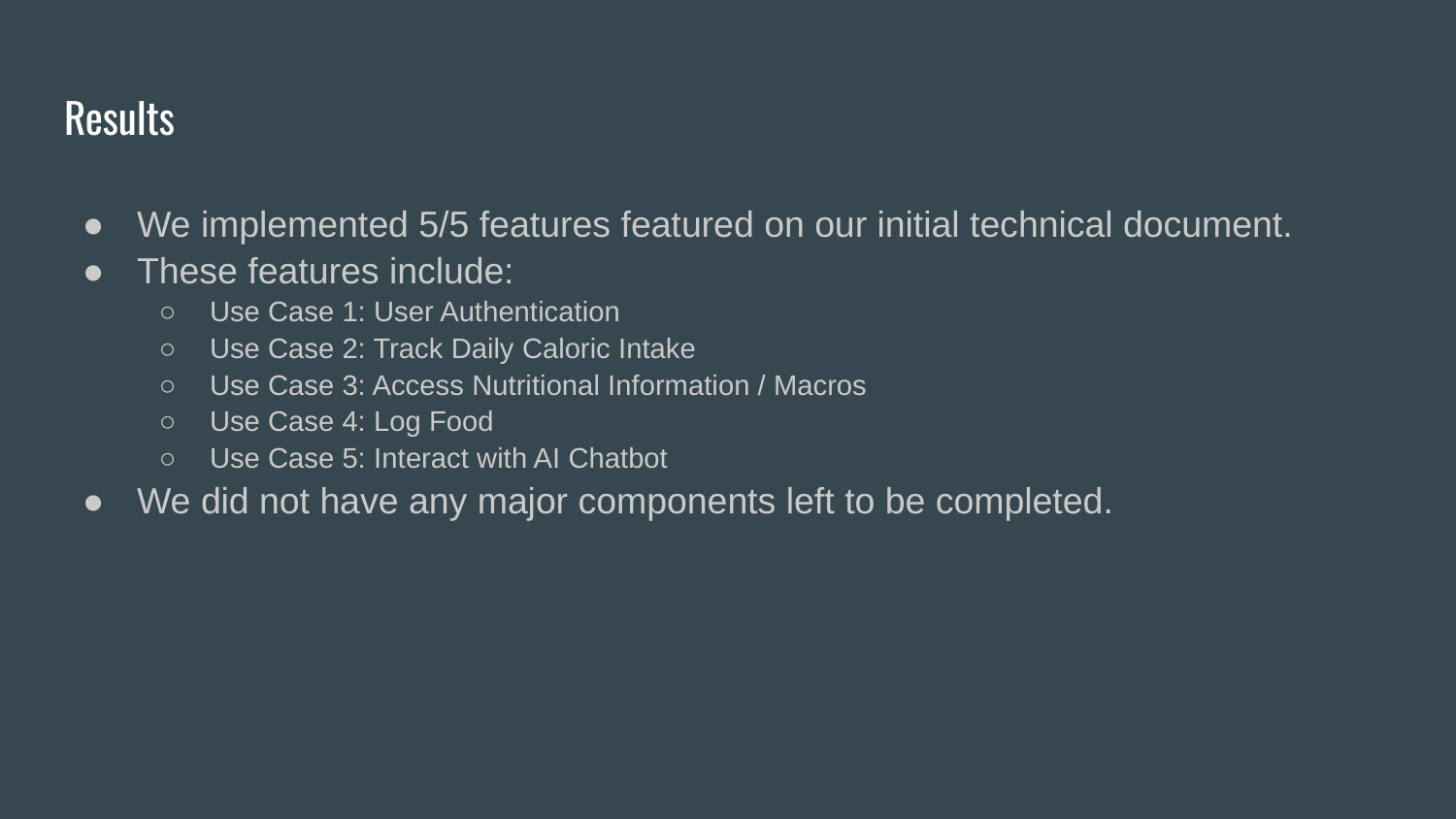

# Results
We implemented 5/5 features featured on our initial technical document.
These features include:
Use Case 1: User Authentication
Use Case 2: Track Daily Caloric Intake
Use Case 3: Access Nutritional Information / Macros
Use Case 4: Log Food
Use Case 5: Interact with AI Chatbot
We did not have any major components left to be completed.